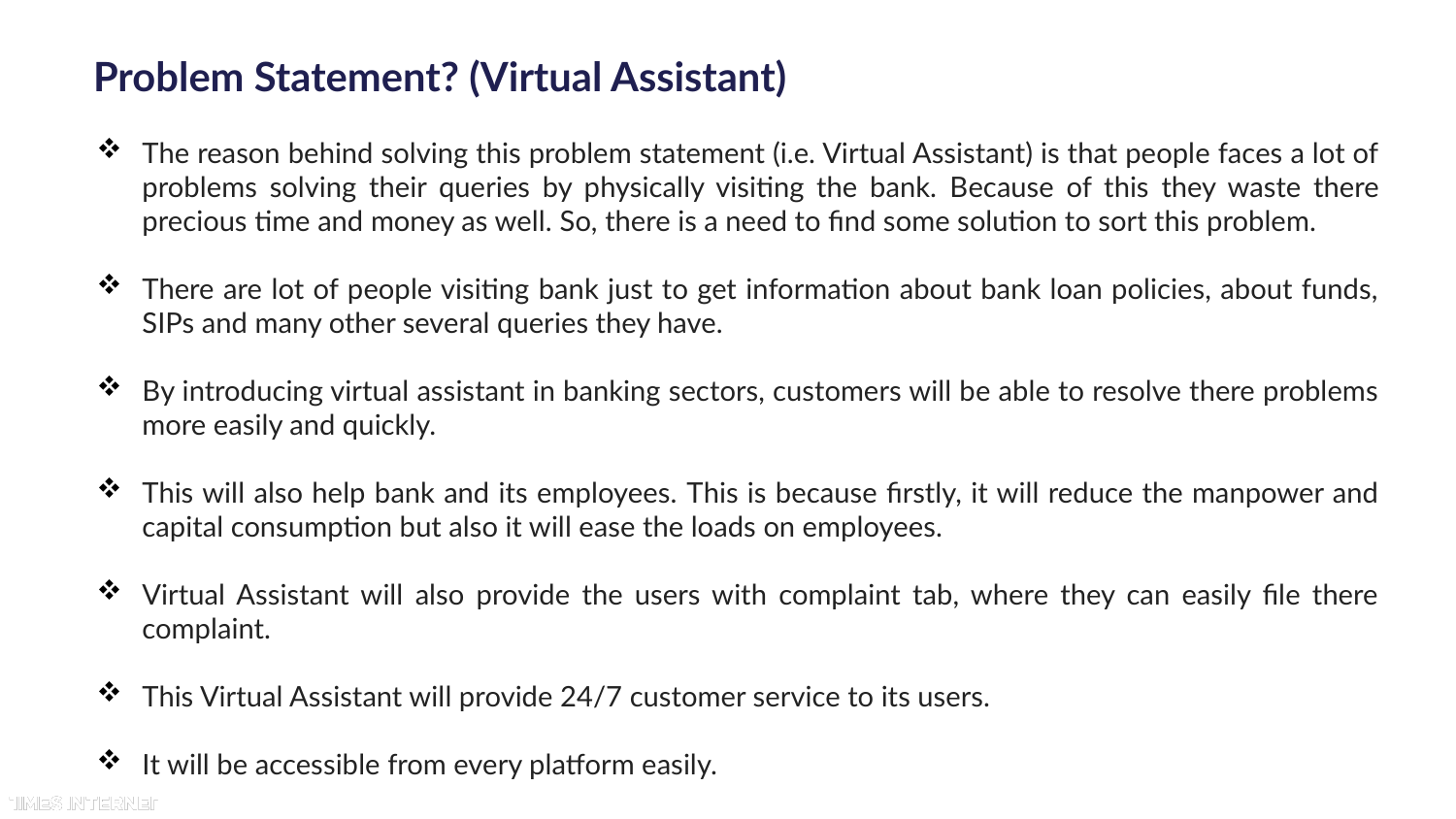

# Problem Statement? (Virtual Assistant)
The reason behind solving this problem statement (i.e. Virtual Assistant) is that people faces a lot of problems solving their queries by physically visiting the bank. Because of this they waste there precious time and money as well. So, there is a need to find some solution to sort this problem.

There are lot of people visiting bank just to get information about bank loan policies, about funds, SIPs and many other several queries they have.

By introducing virtual assistant in banking sectors, customers will be able to resolve there problems more easily and quickly.

This will also help bank and its employees. This is because firstly, it will reduce the manpower and capital consumption but also it will ease the loads on employees.

Virtual Assistant will also provide the users with complaint tab, where they can easily file there complaint.

This Virtual Assistant will provide 24/7 customer service to its users.

It will be accessible from every platform easily.